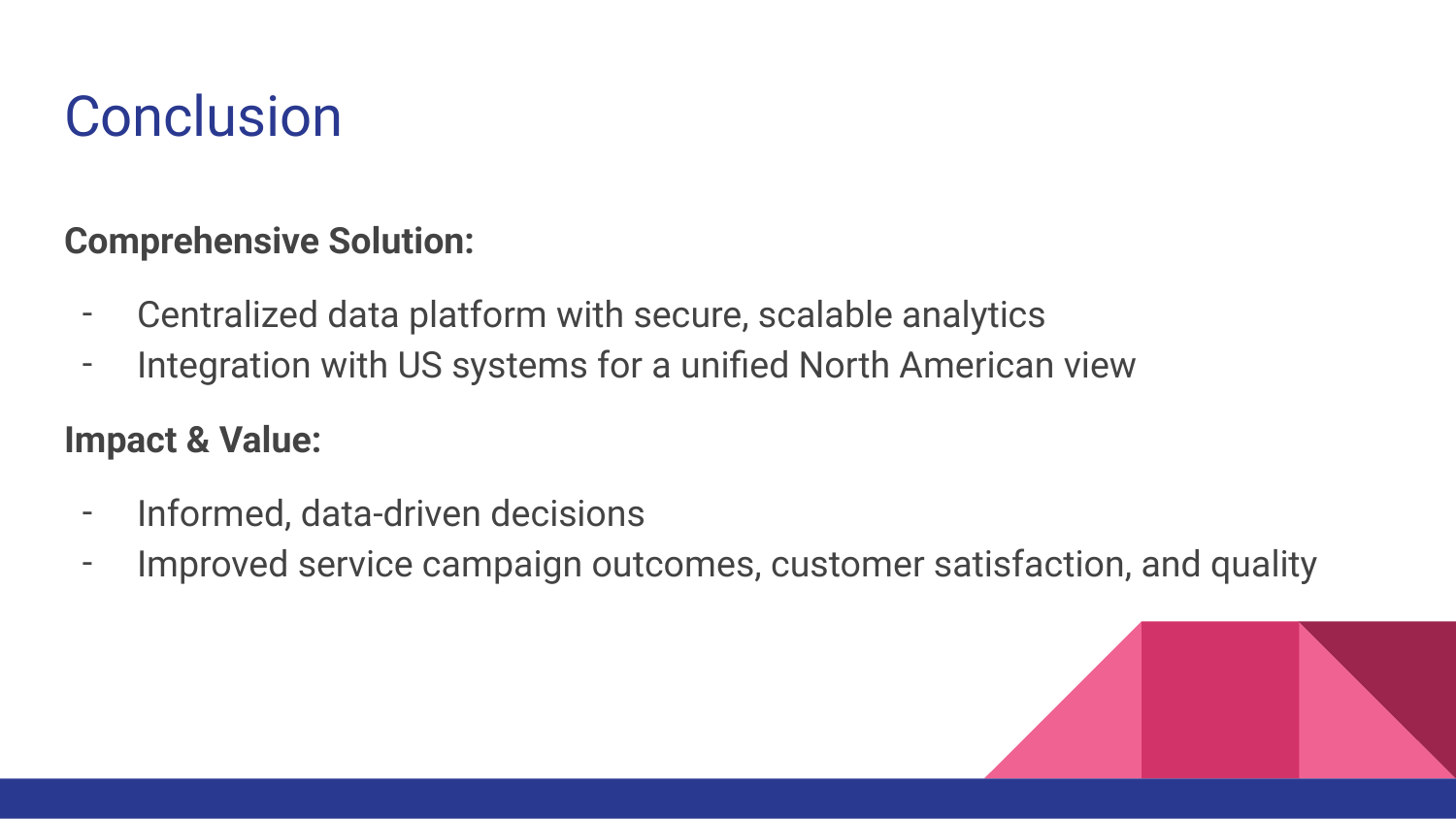

# Conclusion
Comprehensive Solution:
Centralized data platform with secure, scalable analytics
Integration with US systems for a unified North American view
Impact & Value:
Informed, data-driven decisions
Improved service campaign outcomes, customer satisfaction, and quality